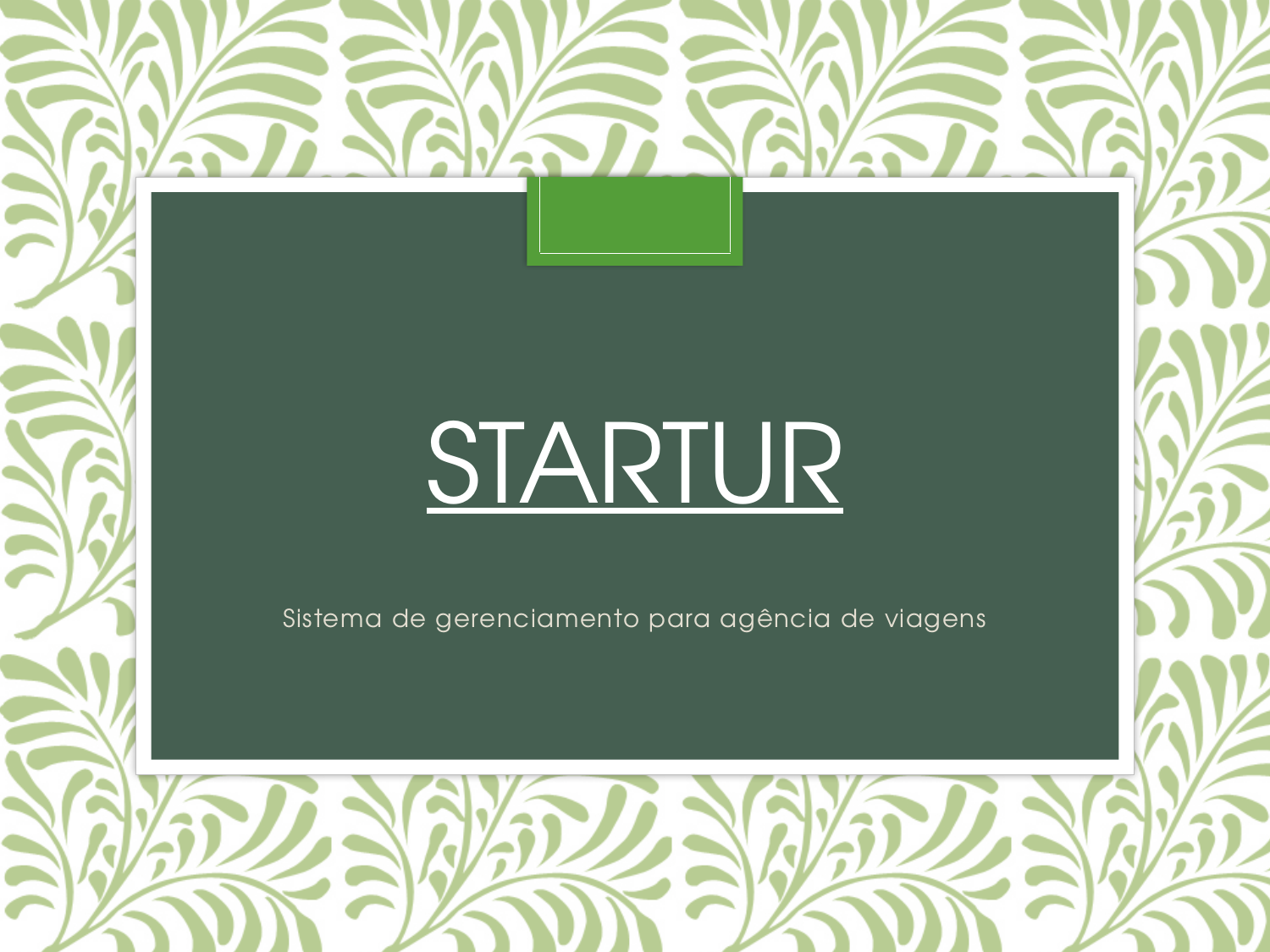

# StarTUr
Sistema de gerenciamento para agência de viagens